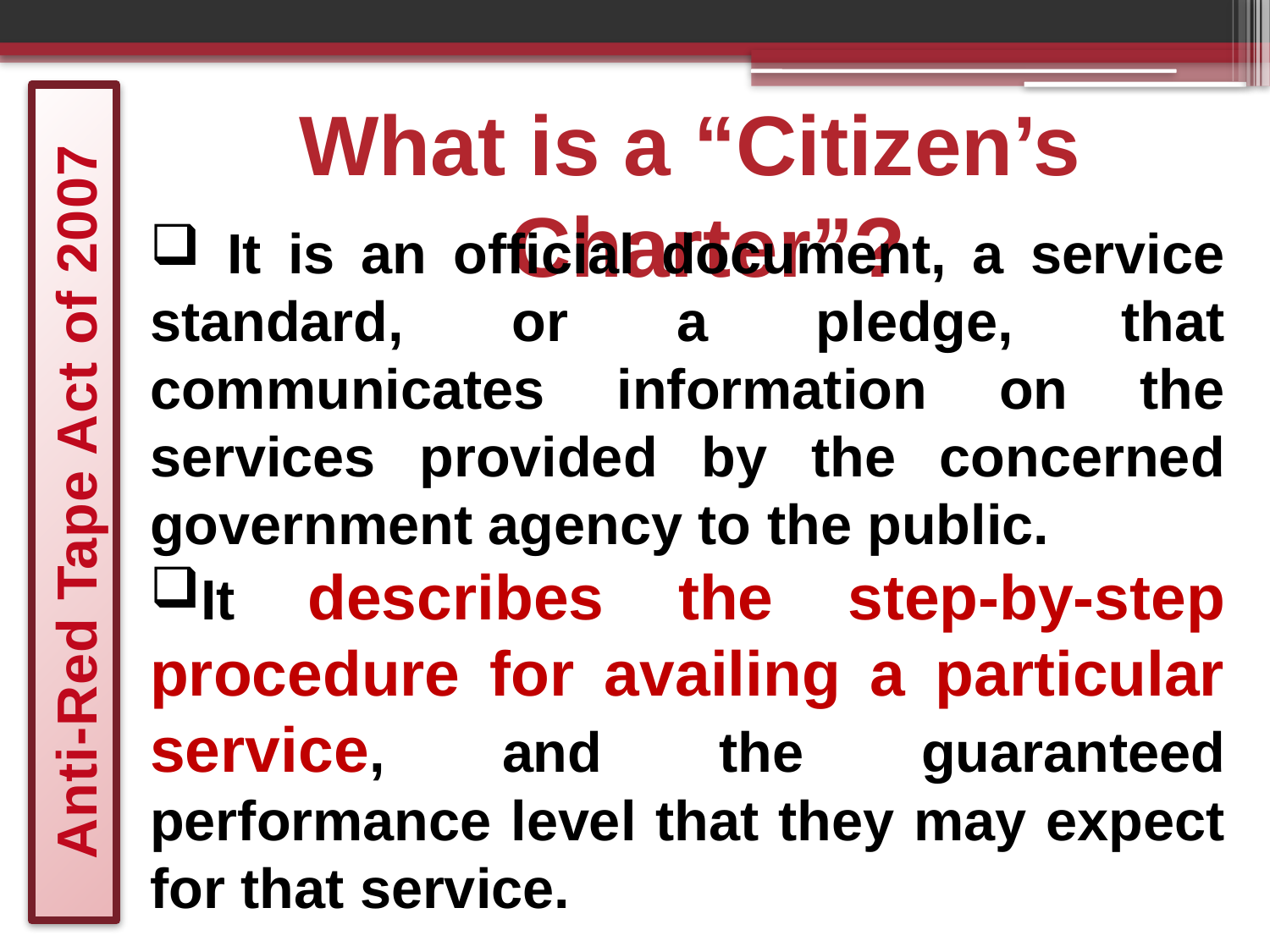

What is a “Citizen’s Charter”?
 It is an official document, a service standard, or a pledge, that communicates information on the services provided by the concerned government agency to the public.
It describes the step-by-step procedure for availing a particular service, and the guaranteed performance level that they may expect for that service.
# Anti-Red Tape Act of 2007